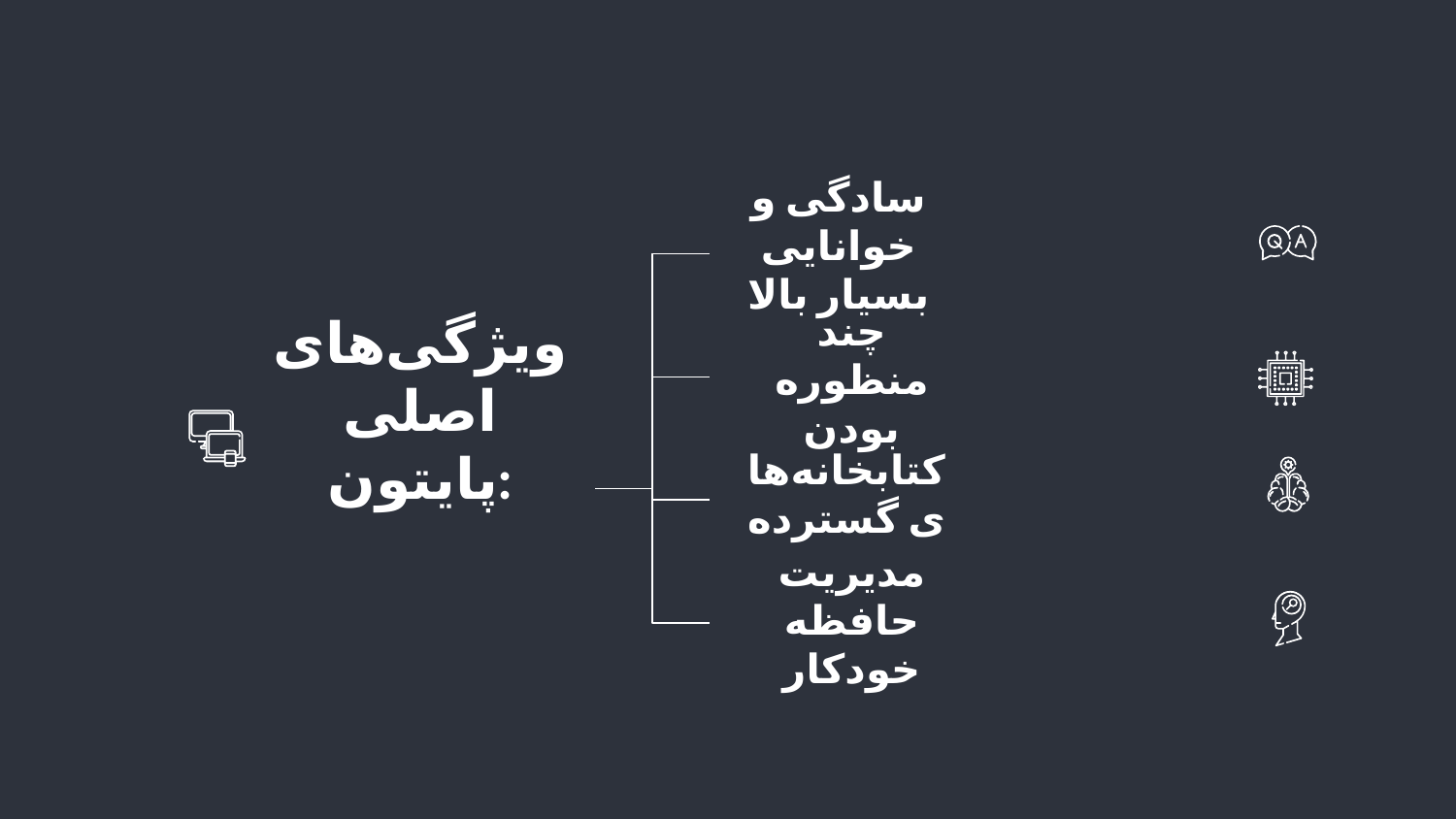

سادگی و خوانایی بسیار بالا

چند منظوره بودن

ویژگی‌های اصلی پایتون:

کتابخانه‌های گسترده

مدیریت حافظه خودکار